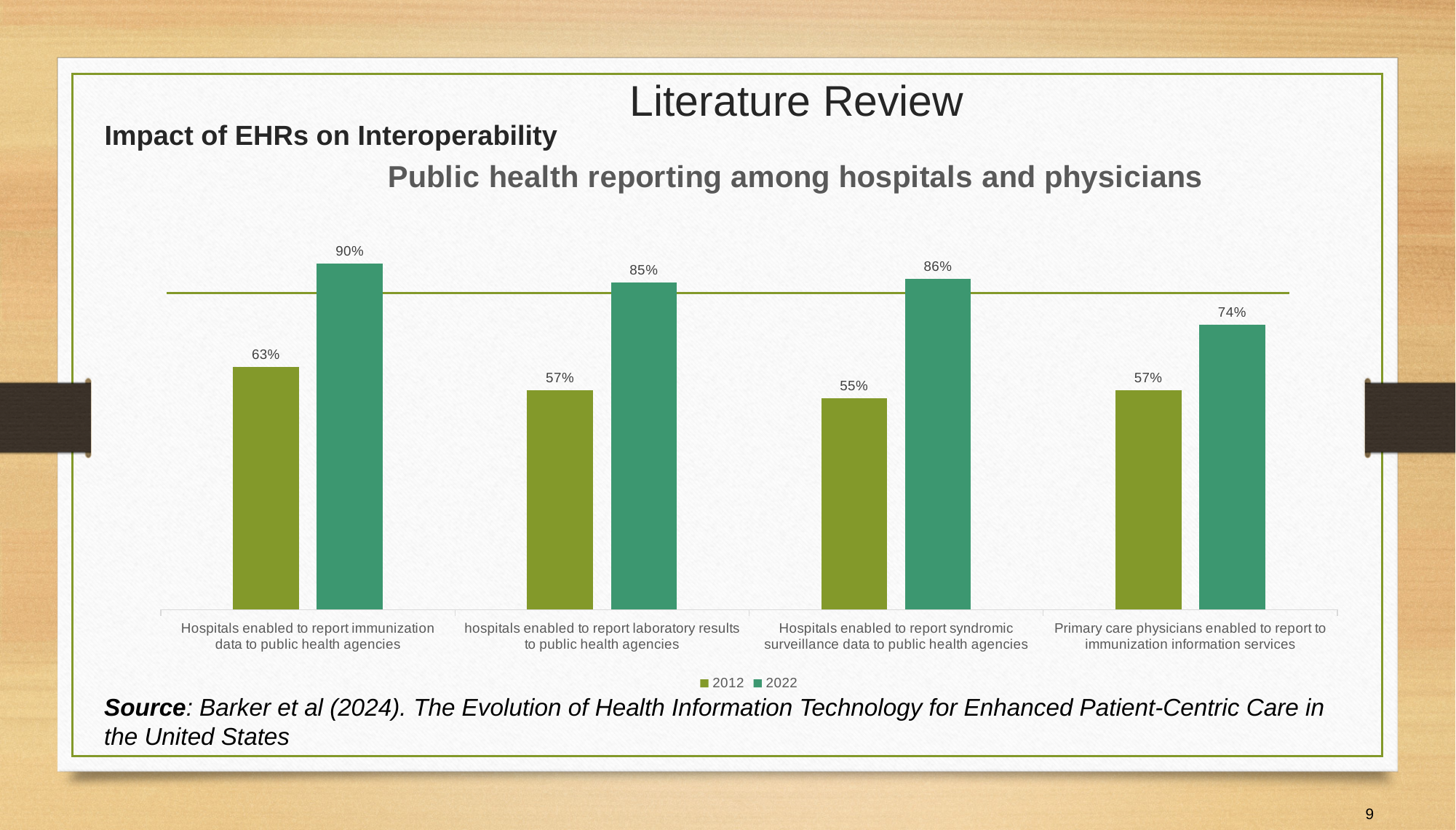

# Literature Review
Impact of EHRs on Interoperability

### Chart: Public health reporting among hospitals and physicians

| Category | 2012 | 2022 |
|---|---|---|
| Hospitals enabled to report immunization data to public health agencies | 0.63 | 0.9 |
| hospitals enabled to report laboratory results to public health agencies | 0.57 | 0.85 |
| Hospitals enabled to report syndromic surveillance data to public health agencies | 0.55 | 0.86 |
| Primary care physicians enabled to report to immunization information services | 0.57 | 0.74 |
Source: Barker et al (2024). The Evolution of Health Information Technology for Enhanced Patient-Centric Care in the United States
9